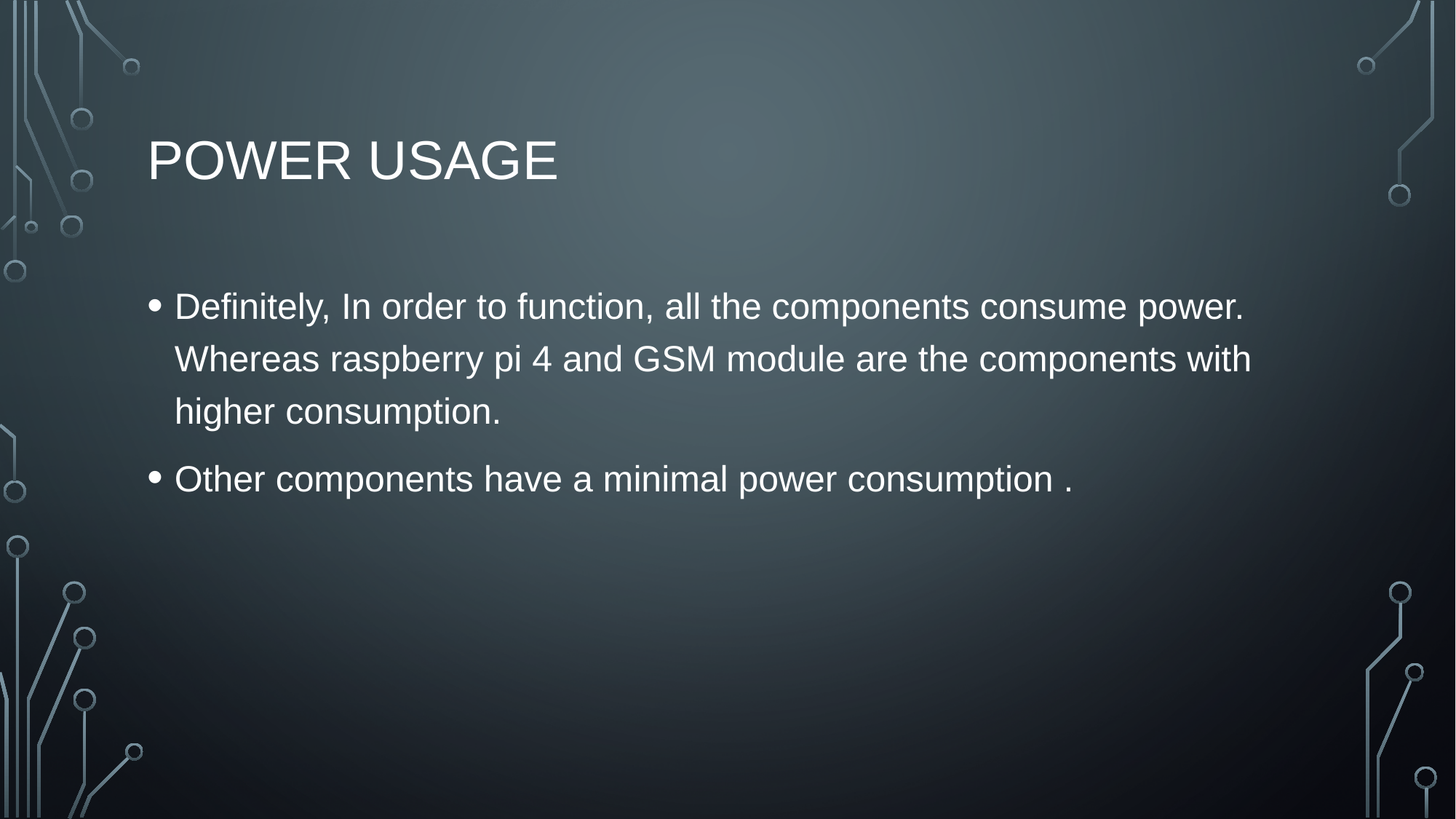

# Power usage
Definitely, In order to function, all the components consume power. Whereas raspberry pi 4 and GSM module are the components with higher consumption.
Other components have a minimal power consumption .